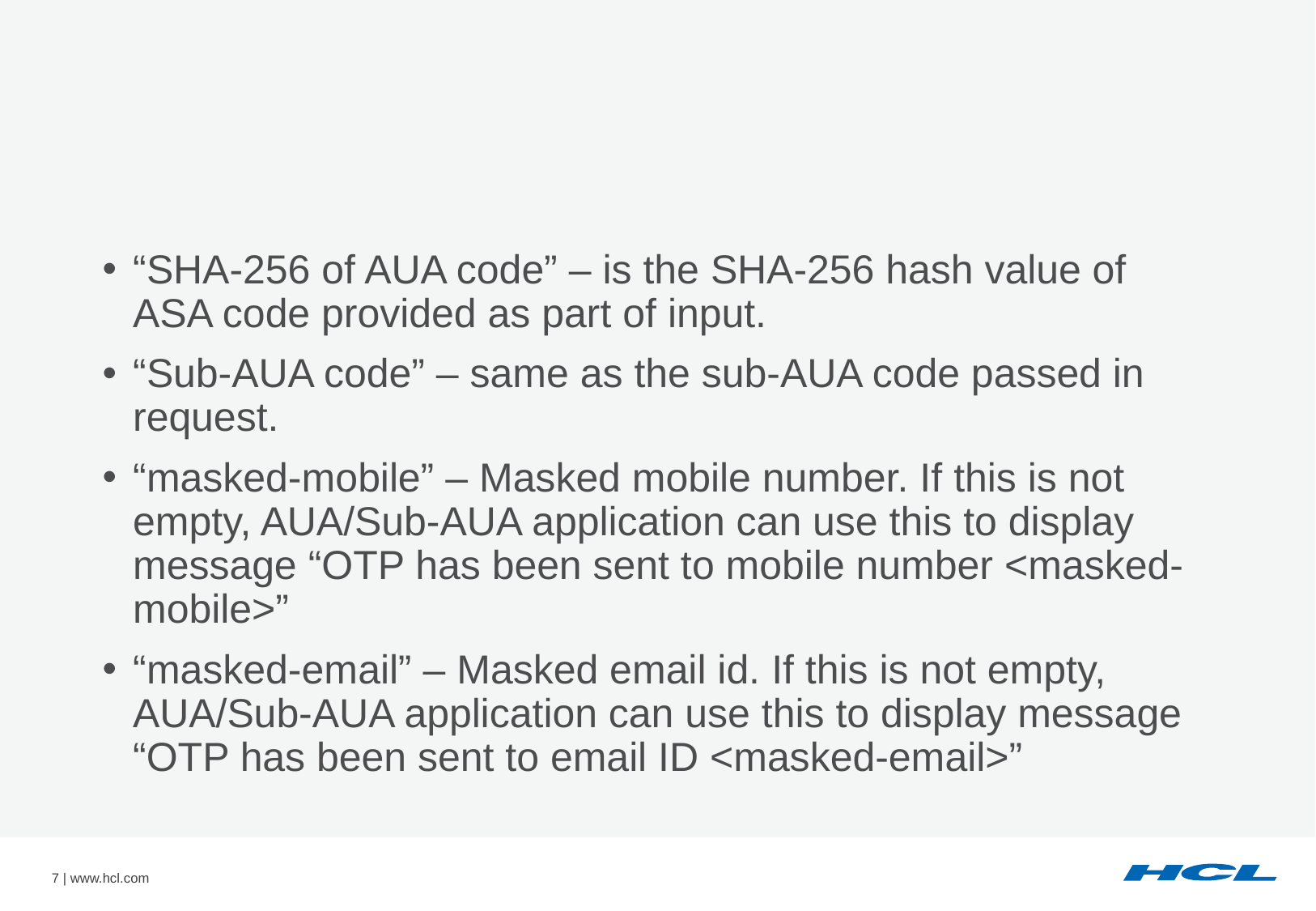

“SHA-256 of AUA code” – is the SHA-256 hash value of ASA code provided as part of input.
“Sub-AUA code” – same as the sub-AUA code passed in request.
“masked-mobile” – Masked mobile number. If this is not empty, AUA/Sub-AUA application can use this to display message “OTP has been sent to mobile number <masked-mobile>”
“masked-email” – Masked email id. If this is not empty, AUA/Sub-AUA application can use this to display message “OTP has been sent to email ID <masked-email>”